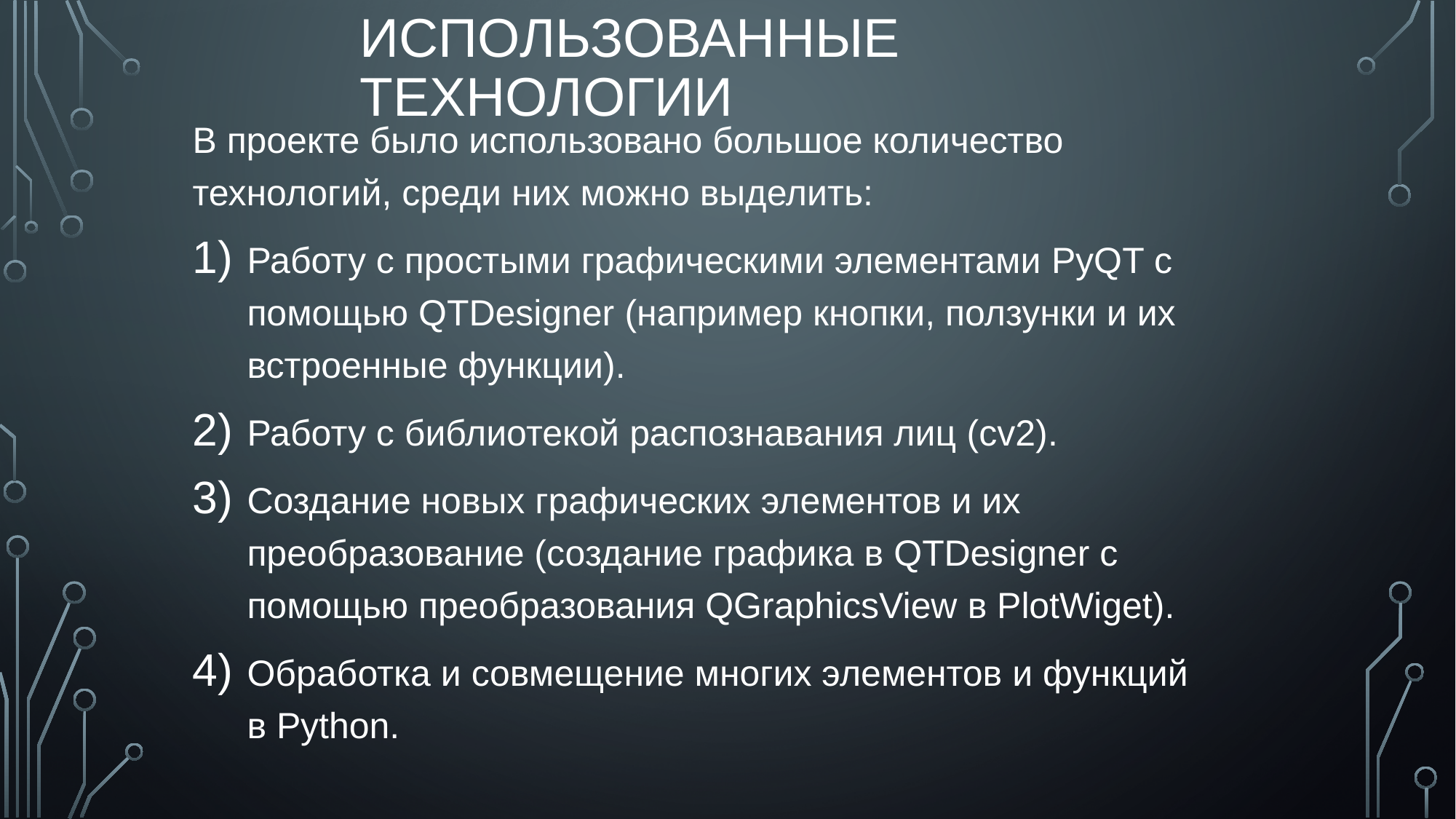

# Использованные технологии
В проекте было использовано большое количество технологий, среди них можно выделить:
Работу с простыми графическими элементами PyQT с помощью QTDesigner (например кнопки, ползунки и их встроенные функции).
Работу с библиотекой распознавания лиц (cv2).
Создание новых графических элементов и их преобразование (создание графика в QTDesigner с помощью преобразования QGraphicsView в PlotWiget).
Обработка и совмещение многих элементов и функций в Python.